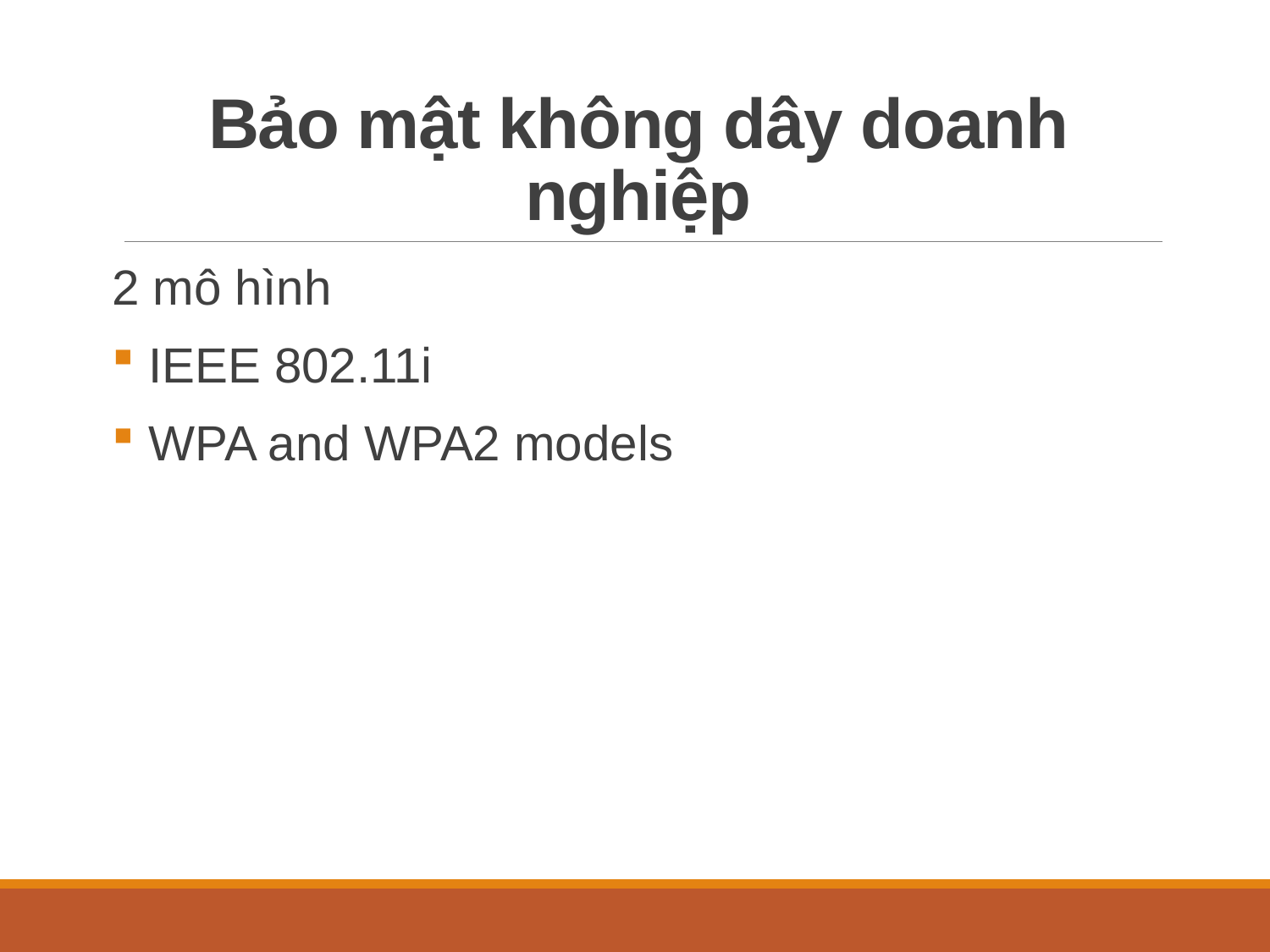

# Bảo mật không dây doanh nghiệp
2 mô hình
 IEEE 802.11i
 WPA and WPA2 models